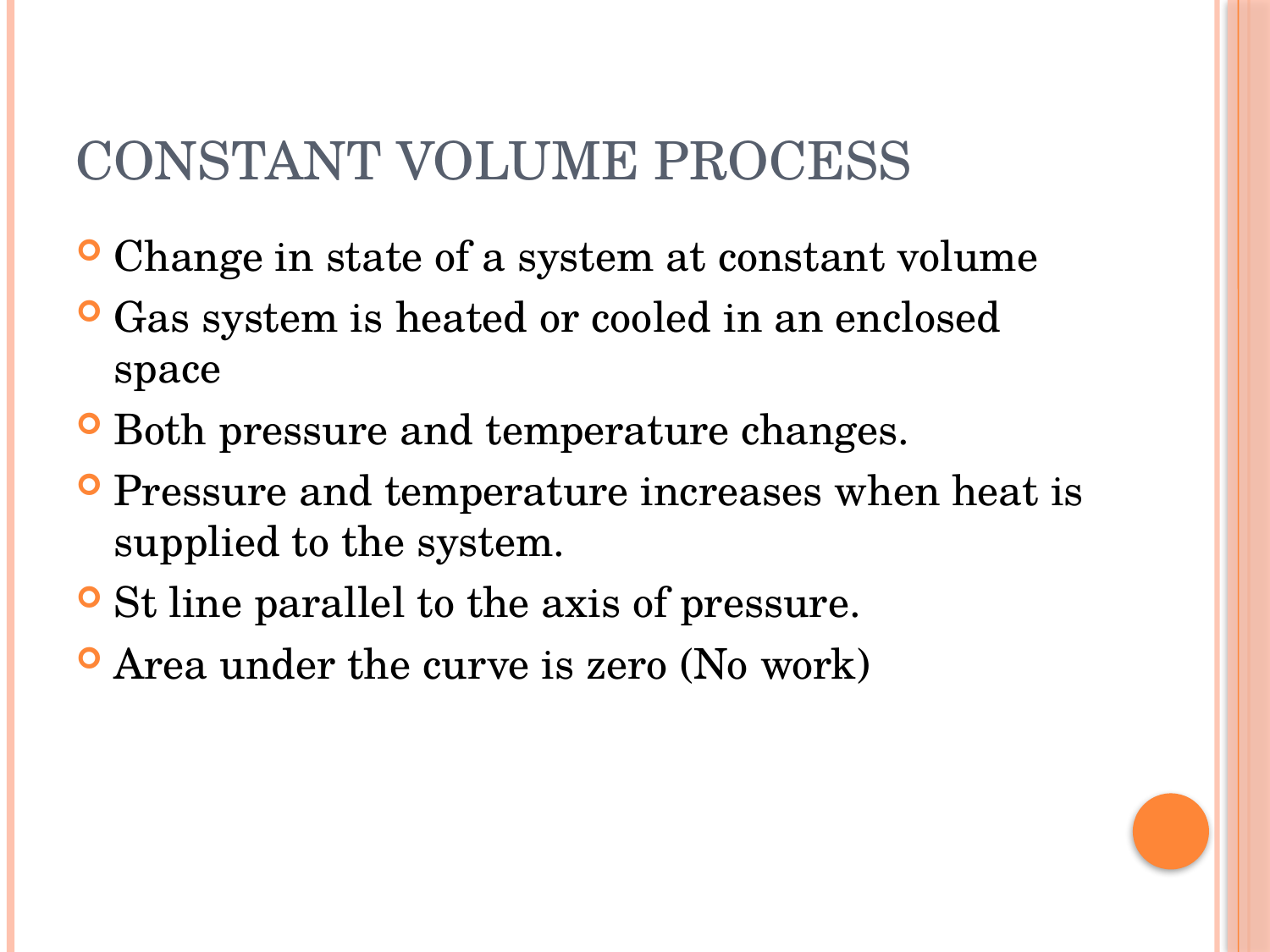

# Constant Volume process
Change in state of a system at constant volume
Gas system is heated or cooled in an enclosed space
Both pressure and temperature changes.
Pressure and temperature increases when heat is supplied to the system.
St line parallel to the axis of pressure.
Area under the curve is zero (No work)